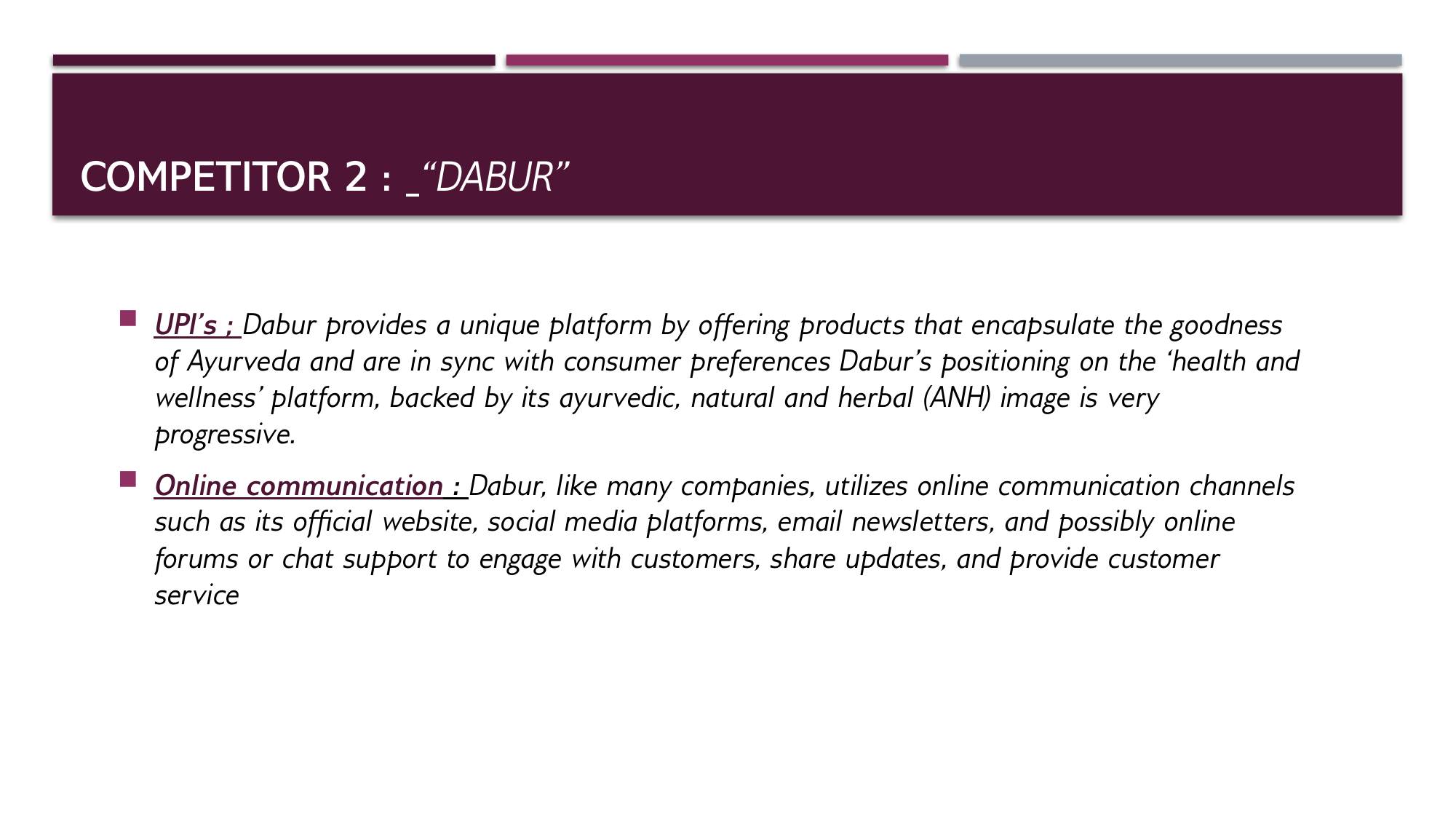

# Competitor 2 :  “Dabur”
UPI’s ; Dabur provides a unique platform by offering products that encapsulate the goodness of Ayurveda and are in sync with consumer preferences Dabur’s positioning on the ‘health and wellness’ platform, backed by its ayurvedic, natural and herbal (ANH) image is very progressive.
Online communication : Dabur, like many companies, utilizes online communication channels such as its official website, social media platforms, email newsletters, and possibly online forums or chat support to engage with customers, share updates, and provide customer service